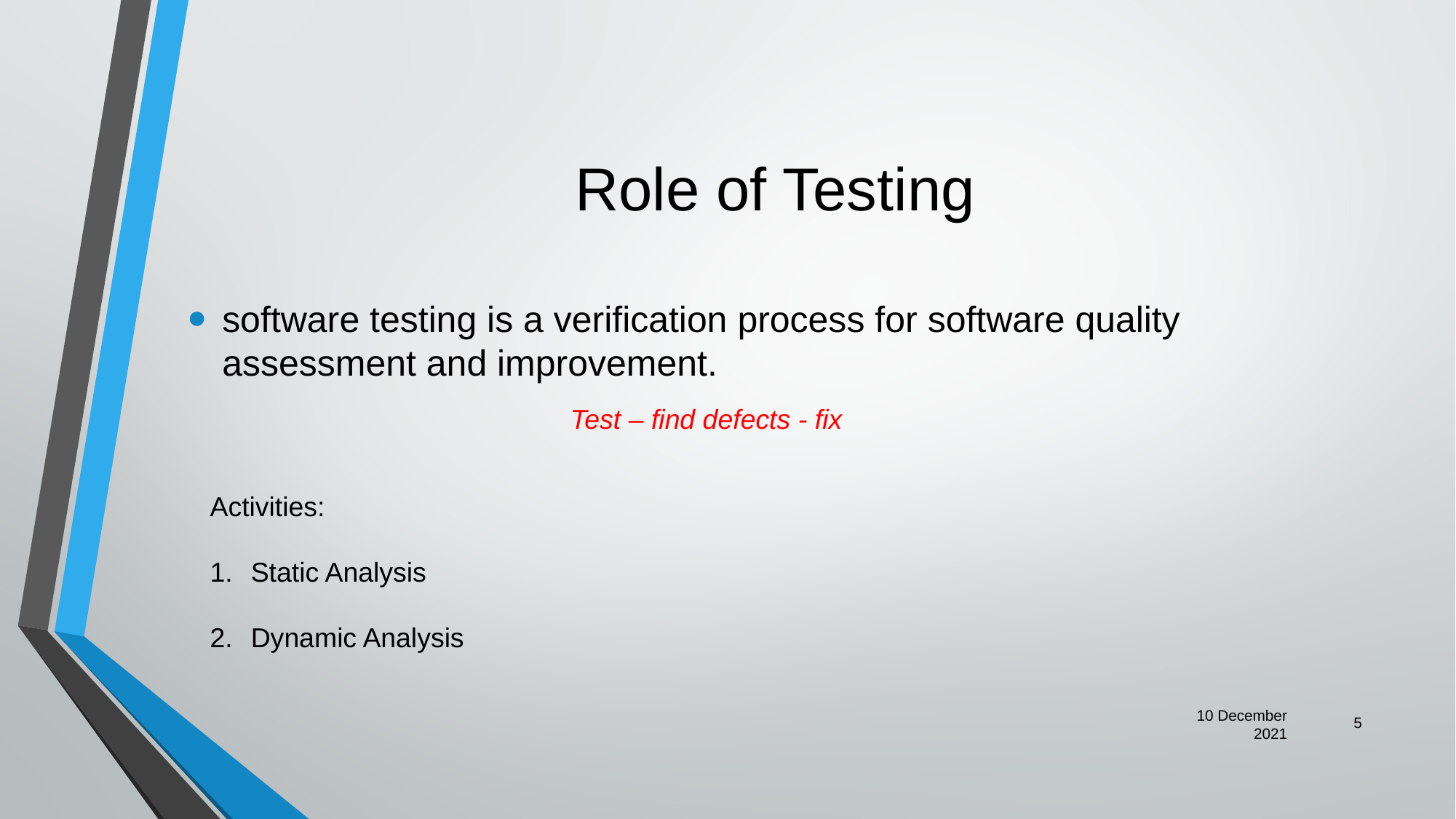

# Role of Testing
software testing is a verification process for software quality assessment and improvement.

Test – find defects - fix
Activities:

Static Analysis

Dynamic Analysis

5
10 December 2021